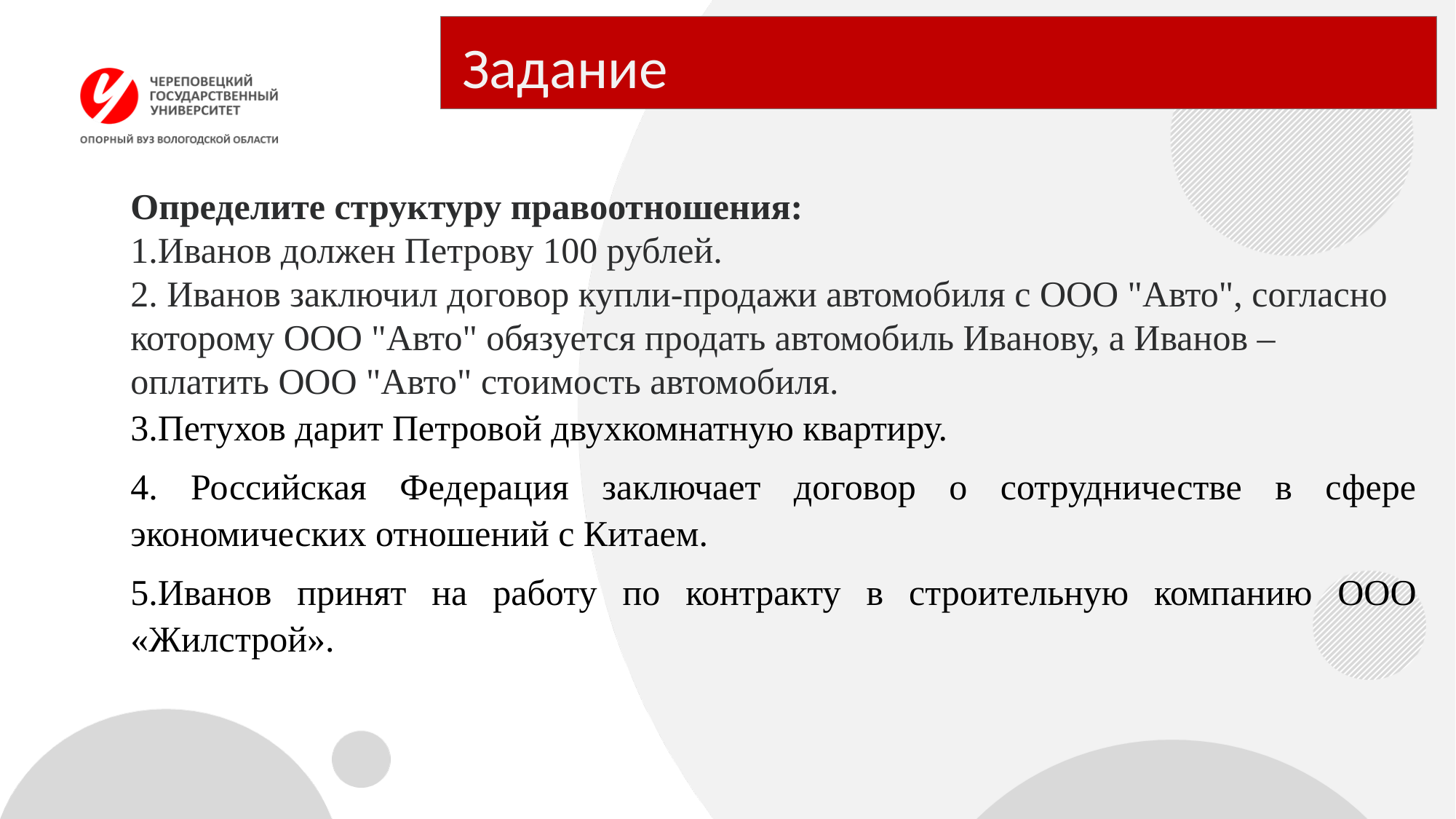

# Задание
Определите структуру правоотношения:
1.Иванов должен Петрову 100 рублей.
2. Иванов заключил договор купли-продажи автомобиля с ООО "Авто", согласно которому ООО "Авто" обязуется продать автомобиль Иванову, а Иванов – оплатить ООО "Авто" стоимость автомобиля.
3.Петухов дарит Петровой двухкомнатную квартиру.
4. Российская Федерация заключает договор о сотрудничестве в сфере экономических отношений с Китаем.
5.Иванов принят на работу по контракту в строительную компанию ООО «Жилстрой».